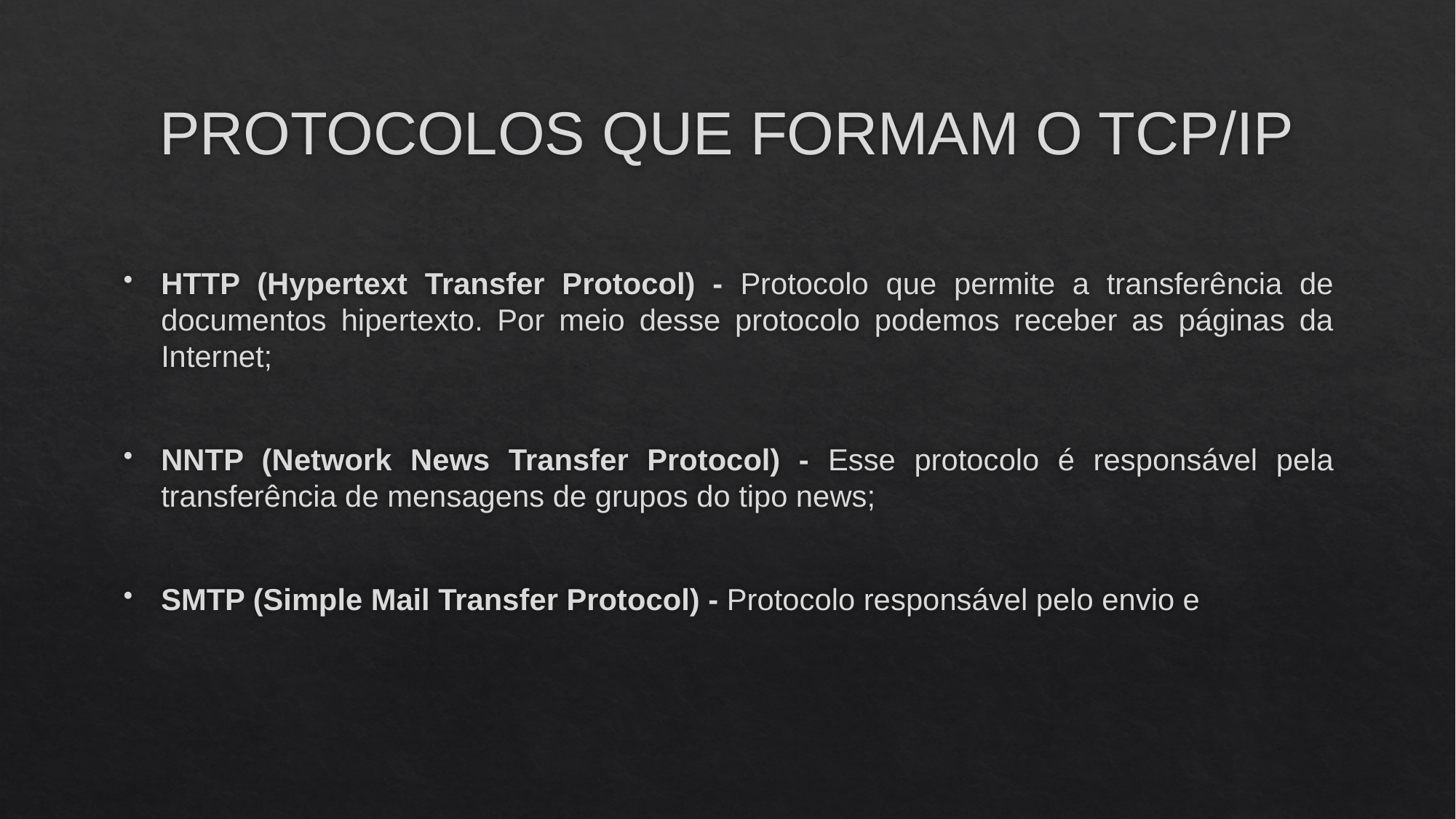

# PROTOCOLOS QUE FORMAM O TCP/IP

HTTP (Hypertext Transfer Protocol) - Protocolo que permite a transferência de documentos hipertexto. Por meio desse protocolo podemos receber as páginas da Internet;

NNTP (Network News Transfer Protocol) - Esse protocolo é responsável pela transferência de mensagens de grupos do tipo news;

SMTP (Simple Mail Transfer Protocol) - Protocolo responsável pelo envio e